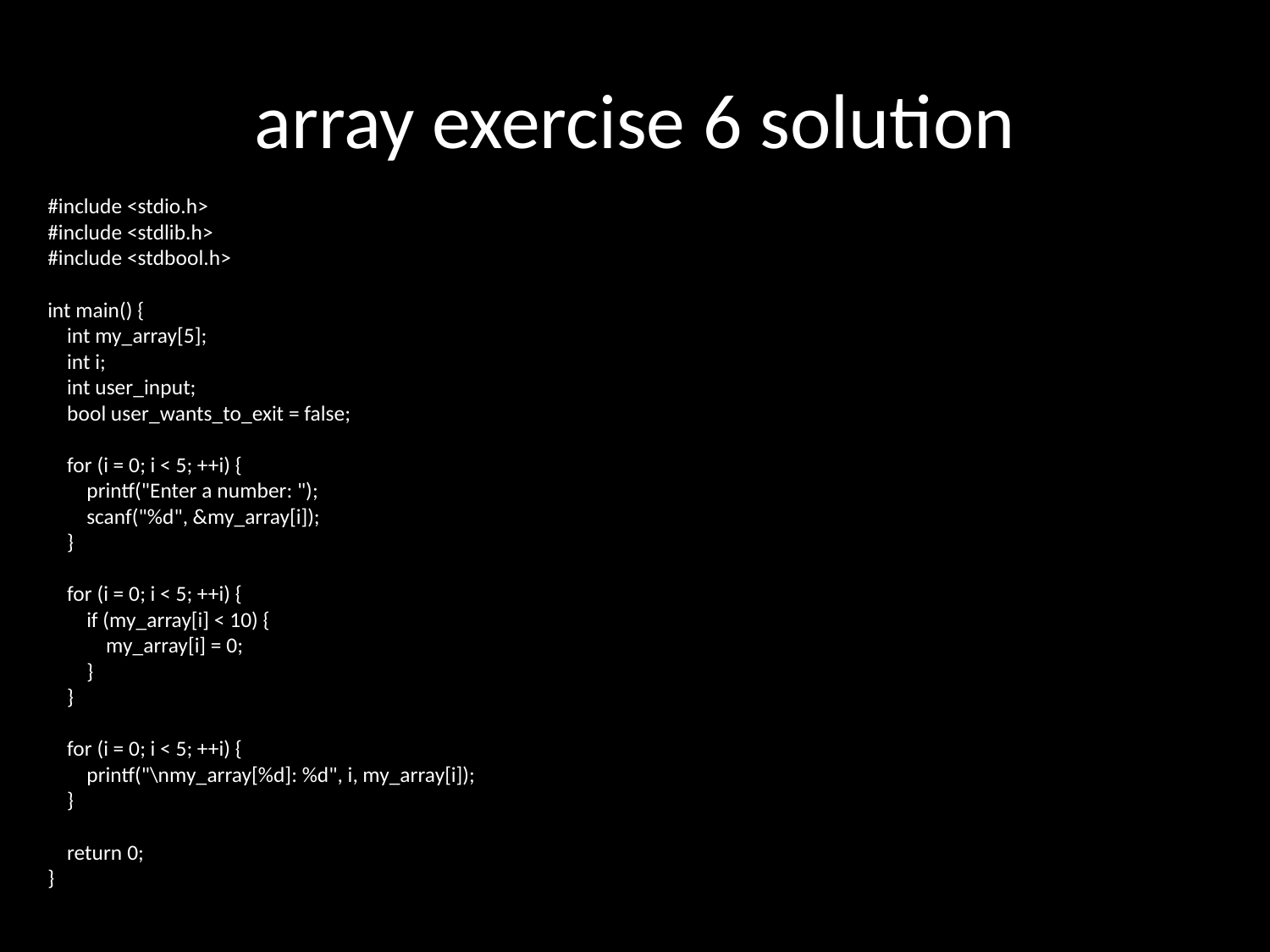

# array exercise 6 solution
#include <stdio.h>
#include <stdlib.h>
#include <stdbool.h>

int main() {
    int my_array[5];
    int i;
    int user_input;
    bool user_wants_to_exit = false;

    for (i = 0; i < 5; ++i) {
        printf("Enter a number: ");
        scanf("%d", &my_array[i]);
    }

    for (i = 0; i < 5; ++i) {
        if (my_array[i] < 10) {
            my_array[i] = 0;
        }
    }

    for (i = 0; i < 5; ++i) {
        printf("\nmy_array[%d]: %d", i, my_array[i]);
    }

    return 0;
}